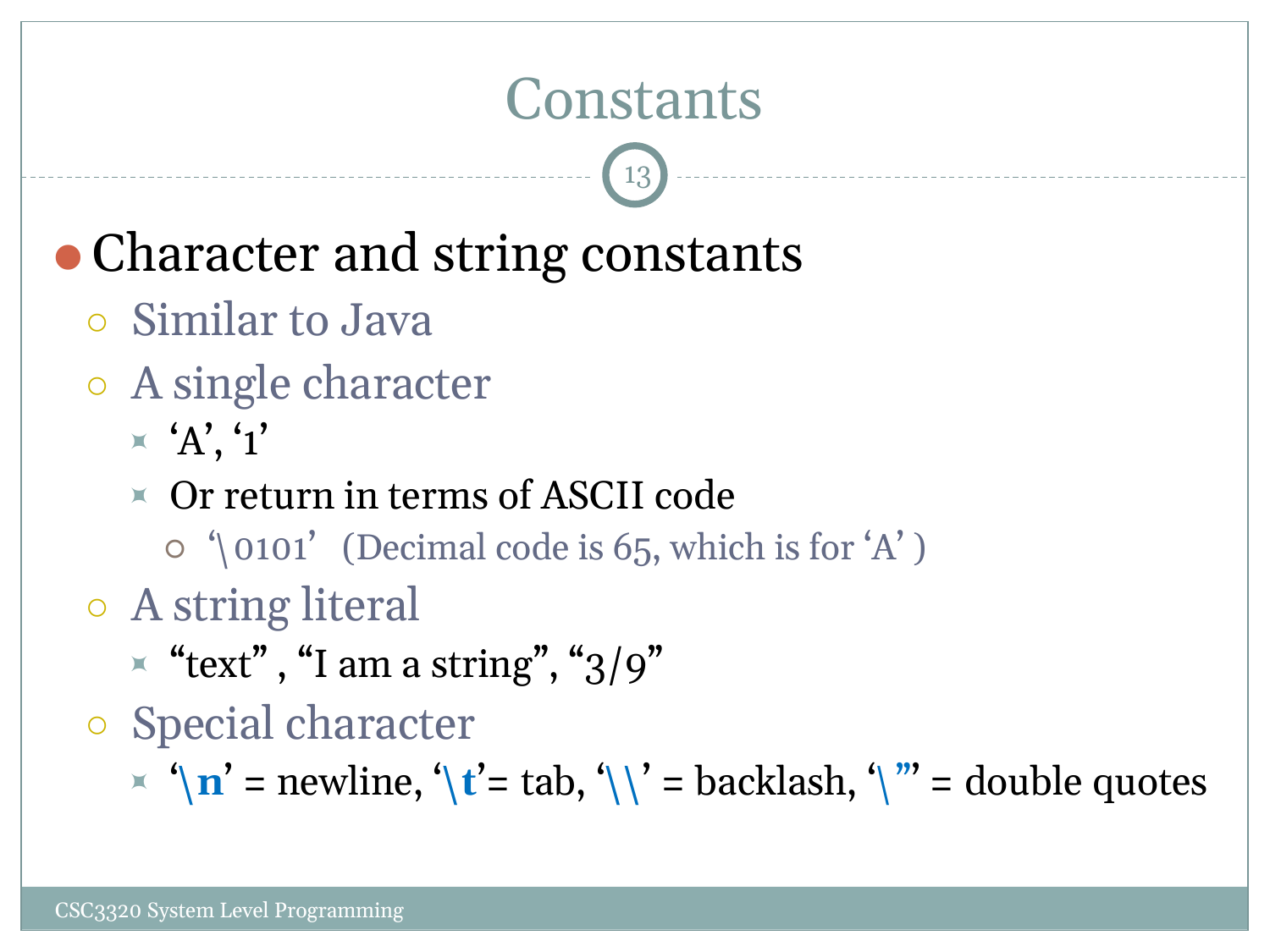

# Constants
13
Character and string constants
Similar to Java
A single character
‘A’, ‘1’
Or return in terms of ASCII code
‘\0101’   (Decimal code is 65, which is for ‘A’ )
A string literal
“text” , “I am a string”, “3/9”
Special character
‘\n’ = newline, ‘\t’= tab, ‘\\’ = backlash, ‘\”’ = double quotes
CSC3320 System Level Programming